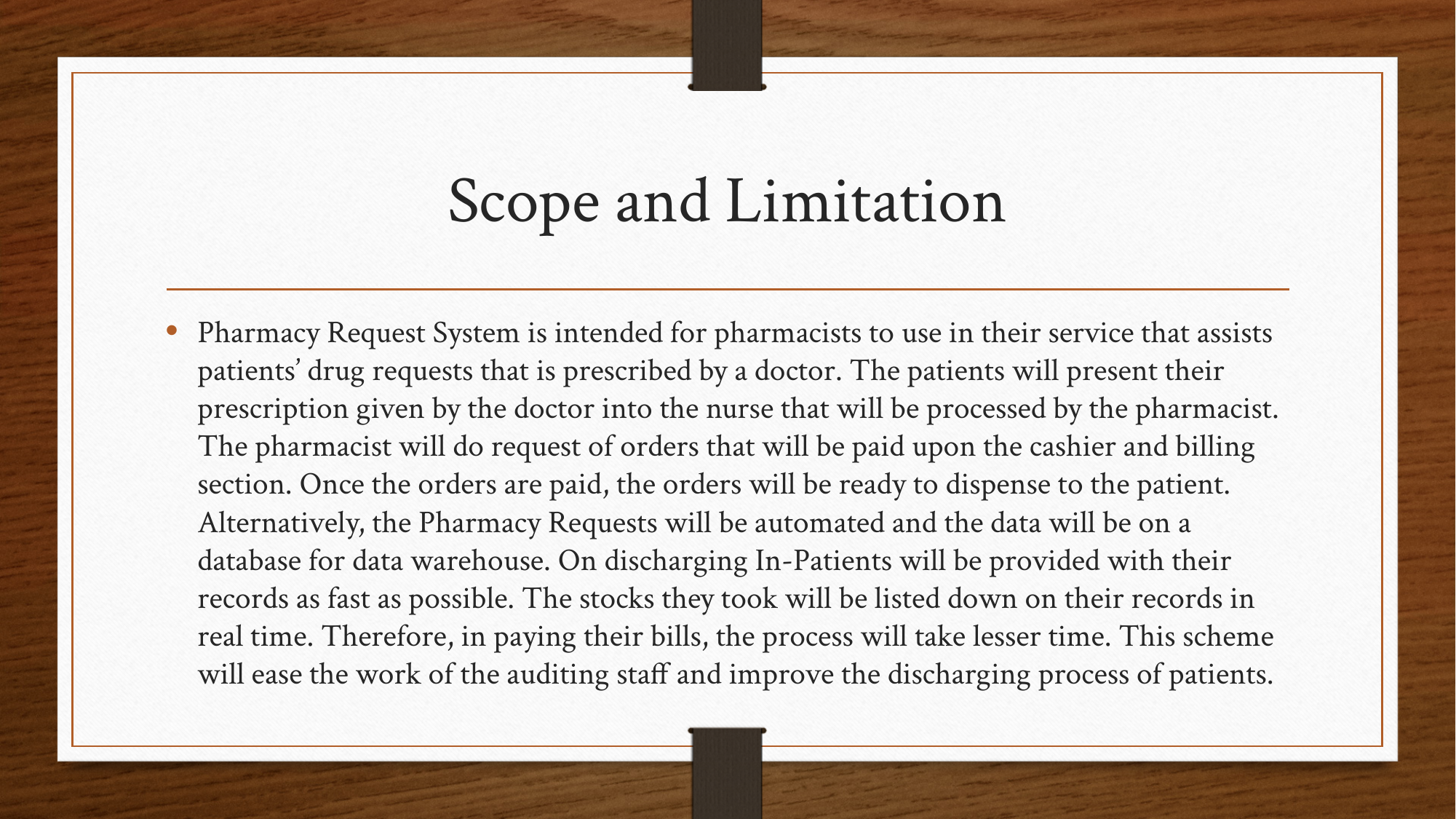

# Scope and Limitation
Pharmacy Request System is intended for pharmacists to use in their service that assists patients’ drug requests that is prescribed by a doctor. The patients will present their prescription given by the doctor into the nurse that will be processed by the pharmacist. The pharmacist will do request of orders that will be paid upon the cashier and billing section. Once the orders are paid, the orders will be ready to dispense to the patient. Alternatively, the Pharmacy Requests will be automated and the data will be on a database for data warehouse. On discharging In-Patients will be provided with their records as fast as possible. The stocks they took will be listed down on their records in real time. Therefore, in paying their bills, the process will take lesser time. This scheme will ease the work of the auditing staff and improve the discharging process of patients.